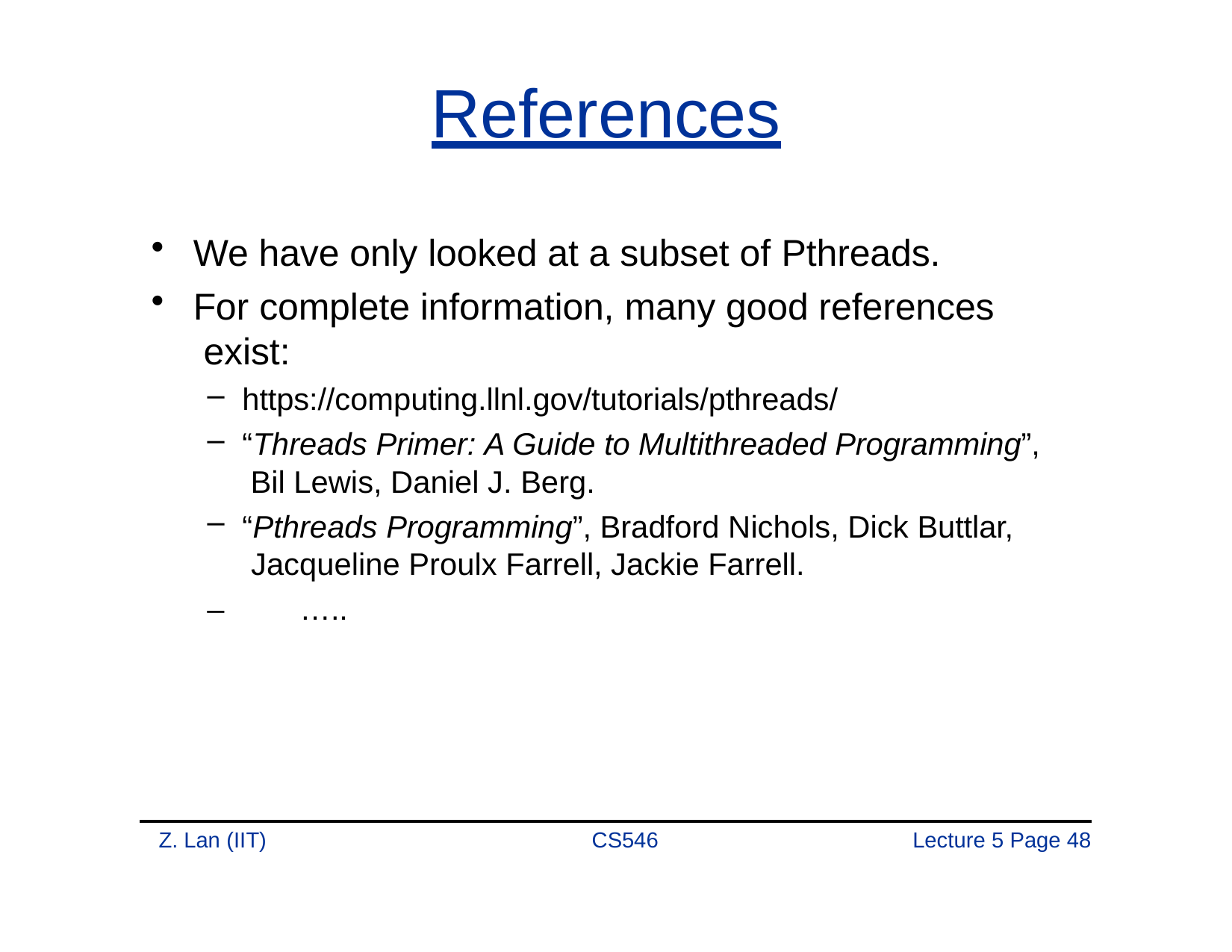

# References
We have only looked at a subset of Pthreads.
For complete information, many good references  exist:
https://computing.llnl.gov/tutorials/pthreads/
“Threads Primer: A Guide to Multithreaded Programming”,  Bil Lewis, Daniel J. Berg.
“Pthreads Programming”, Bradford Nichols, Dick Buttlar,  Jacqueline Proulx Farrell, Jackie Farrell.
–	…..
Z. Lan (IIT)

CS546
Lecture 5 Page 48